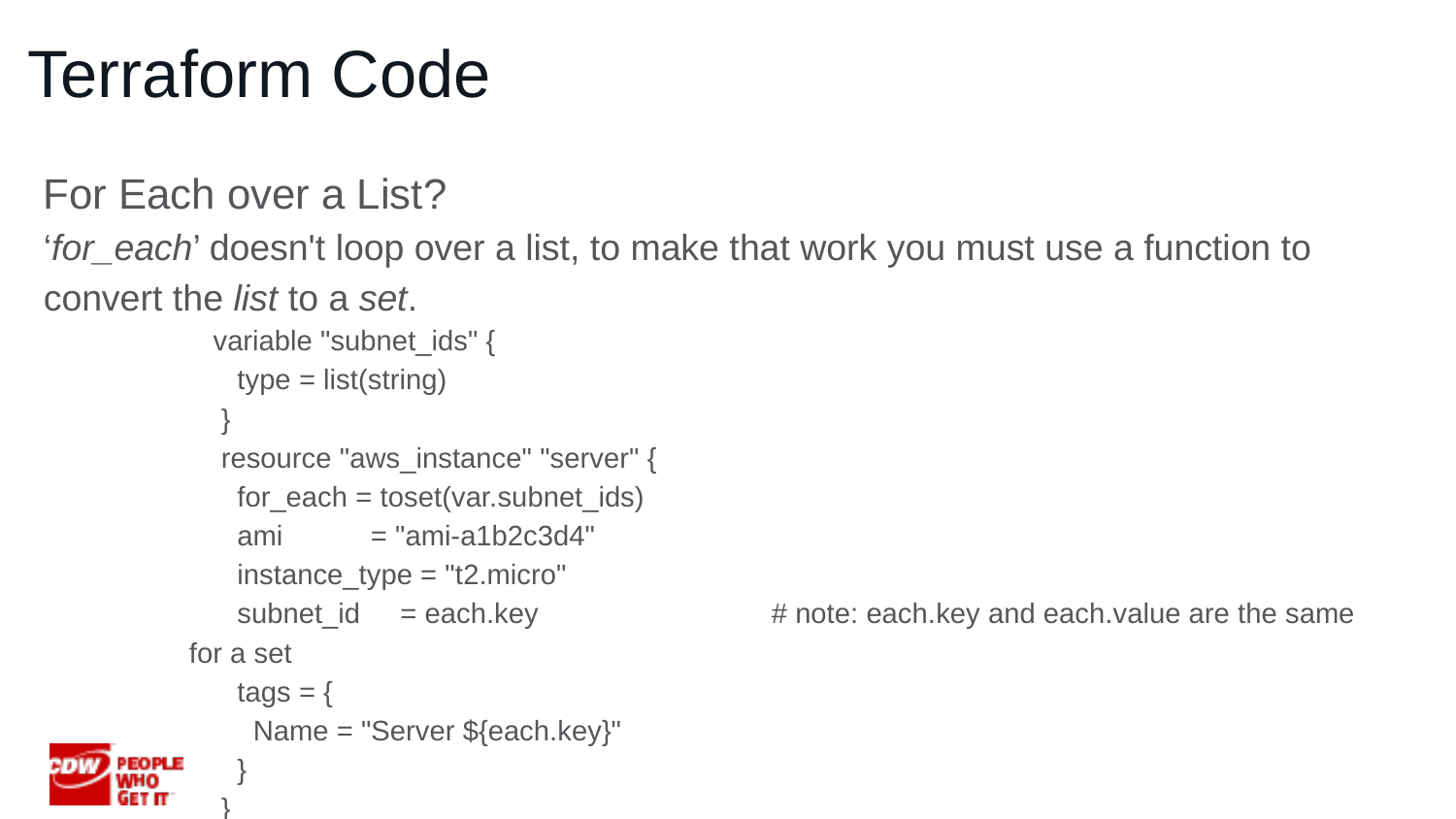

# Terraform Code
For Each over a List?
‘for_each’ doesn't loop over a list, to make that work you must use a function to convert the list to a set.
   variable "subnet_ids" {
      type = list(string)
    }
    resource "aws_instance" "server" {
      for_each = toset(var.subnet_ids)
      ami           = "ami-a1b2c3d4"
      instance_type = "t2.micro"
      subnet_id     = each.key 		# note: each.key and each.value are the same for a set
      tags = {
        Name = "Server ${each.key}"
      }
    }